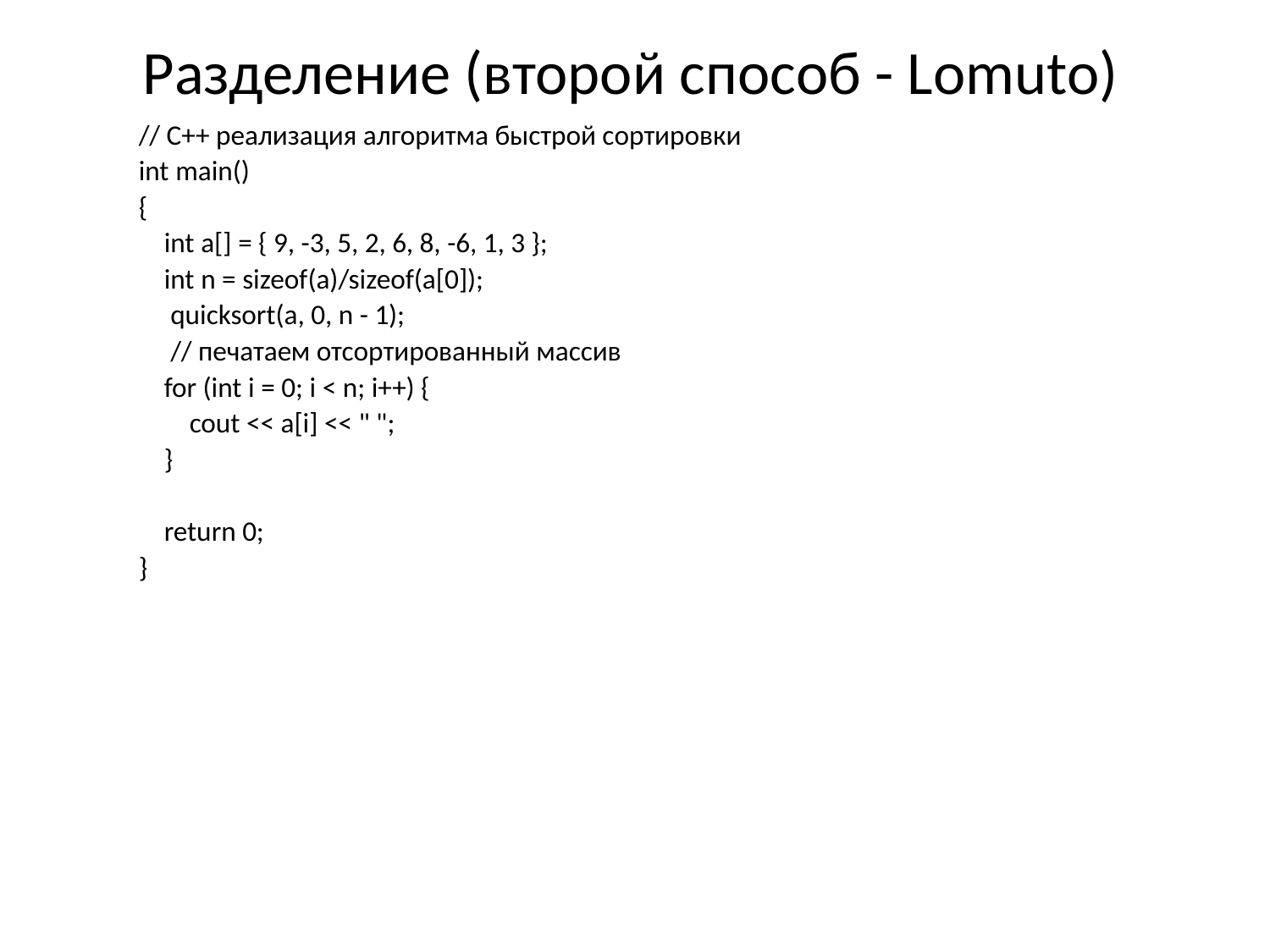

# Разделение (второй способ - Lomuto)
// C++ реализация алгоритма быстрой сортировки
int main()
{
    int a[] = { 9, -3, 5, 2, 6, 8, -6, 1, 3 };
    int n = sizeof(a)/sizeof(a[0]);
     quicksort(a, 0, n - 1);
     // печатаем отсортированный массив
    for (int i = 0; i < n; i++) {
        cout << a[i] << " ";
    }

    return 0;
}